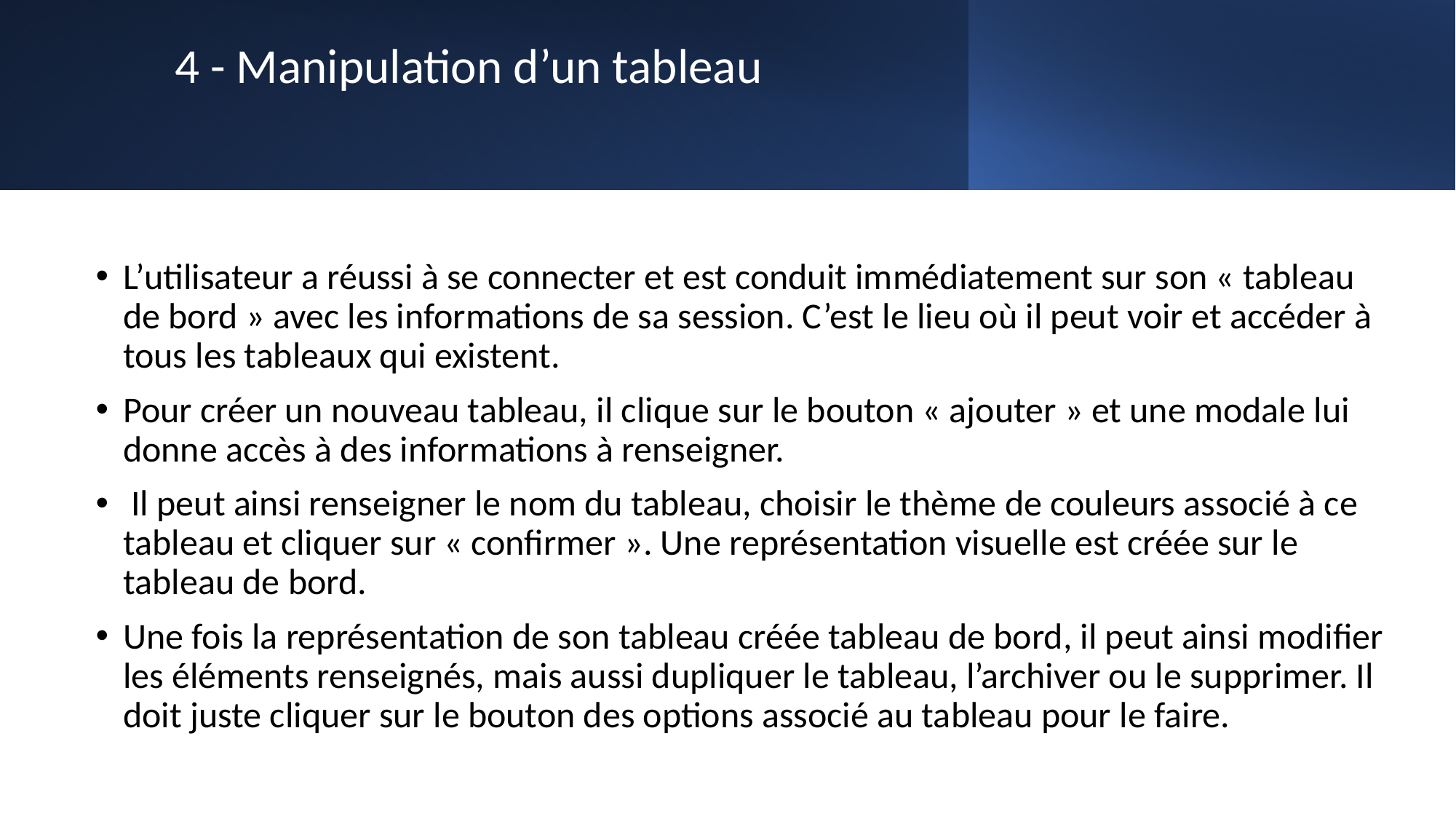

# 4 - Manipulation d’un tableau
L’utilisateur a réussi à se connecter et est conduit immédiatement sur son « tableau de bord » avec les informations de sa session. C’est le lieu où il peut voir et accéder à tous les tableaux qui existent.
Pour créer un nouveau tableau, il clique sur le bouton « ajouter » et une modale lui donne accès à des informations à renseigner.
 Il peut ainsi renseigner le nom du tableau, choisir le thème de couleurs associé à ce tableau et cliquer sur « confirmer ». Une représentation visuelle est créée sur le tableau de bord.
Une fois la représentation de son tableau créée tableau de bord, il peut ainsi modifier les éléments renseignés, mais aussi dupliquer le tableau, l’archiver ou le supprimer. Il doit juste cliquer sur le bouton des options associé au tableau pour le faire.